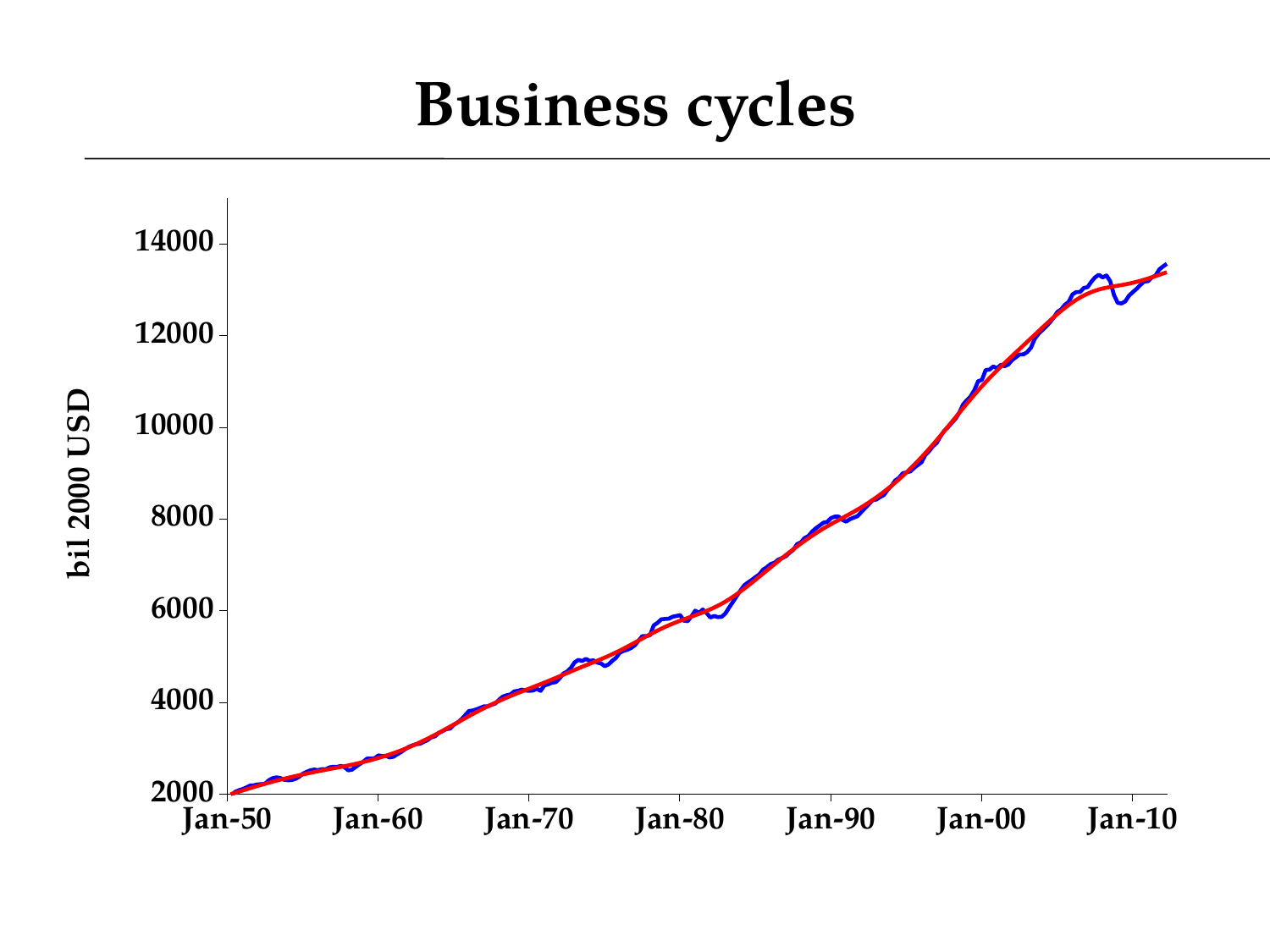

# Business cycles

### Chart

| Category |  |  |
|---|---|---|
| 17168 | 1770.7 | 1731.527656876236 |
| 17258 | 1768.0 | 1749.9906083366209 |
| 17349 | 1766.5 | 1768.6751558533542 |
| 17441 | 1793.3 | 1787.6206236140924 |
| 17533 | 1821.8 | 1806.8665510720155 |
| 17624 | 1855.3 | 1826.4577025094618 |
| 17715 | 1865.3 | 1846.4501689933659 |
| 17807 | 1868.2 | 1866.920656082943 |
| 17899 | 1842.2 | 1887.9611318646562 |
| 17989 | 1835.5 | 1909.6684116609729 |
| 18080 | 1856.1 | 1932.114032614415 |
| 18172 | 1838.7 | 1955.3243824326414 |
| 18264 | 1913.0 | 1979.277322954541 |
| 18354 | 1971.2 | 2003.8723944556082 |
| 18445 | 2048.4 | 2028.960631468486 |
| 18537 | 2084.4 | 2054.3641343894765 |
| 18629 | 2110.7 | 2079.90818781554 |
| 18719 | 2145.7 | 2105.4283695653253 |
| 18810 | 2188.5 | 2130.771900990302 |
| 18902 | 2192.2 | 2155.8046160784666 |
| 18994 | 2214.3 | 2180.423216362771 |
| 19085 | 2216.7 | 2204.5437551157247 |
| 19176 | 2231.6 | 2228.101239660245 |
| 19268 | 2305.3 | 2251.036974506619 |
| 19360 | 2348.4 | 2273.29351488548 |
| 19450 | 2366.2 | 2294.846831875055 |
| 19541 | 2351.8 | 2315.7205804512064 |
| 19633 | 2314.6 | 2335.9854384518653 |
| 19725 | 2303.5 | 2355.7385703645814 |
| 19815 | 2306.4 | 2375.0677587956143 |
| 19906 | 2332.4 | 2394.0308560370145 |
| 19998 | 2379.1 | 2412.643896513002 |
| 20090 | 2447.7 | 2430.884275686585 |
| 20180 | 2488.1 | 2448.707750327836 |
| 20271 | 2521.4 | 2466.0799123174525 |
| 20363 | 2535.5 | 2482.9906929276344 |
| 20455 | 2523.9 | 2499.464964014676 |
| 20546 | 2543.8 | 2515.5616819807587 |
| 20637 | 2540.6 | 2531.3571492221718 |
| 20729 | 2582.1 | 2546.9476815588705 |
| 20821 | 2597.9 | 2562.438023296066 |
| 20911 | 2591.7 | 2577.9576756922866 |
| 21002 | 2616.6 | 2593.6616082373566 |
| 21094 | 2589.1 | 2609.717250092009 |
| 21186 | 2519.0 | 2626.310651632605 |
| 21276 | 2534.5 | 2643.6195894509106 |
| 21367 | 2593.9 | 2661.757354783161 |
| 21459 | 2654.3 | 2680.7700641701467 |
| 21551 | 2708.0 | 2700.6619456609337 |
| 21641 | 2776.4 | 2721.4208331096684 |
| 21732 | 2773.1 | 2743.039143224786 |
| 21824 | 2782.8 | 2765.543877037286 |
| 21916 | 2845.3 | 2788.9821612029964 |
| 22007 | 2832.0 | 2813.4139080472746 |
| 22098 | 2836.6 | 2838.9368737976097 |
| 22190 | 2800.2 | 2865.6644920051117 |
| 22282 | 2816.9 | 2893.7134019560544 |
| 22372 | 2869.6 | 2923.163102780493 |
| 22463 | 2915.9 | 2954.047200355475 |
| 22555 | 2975.3 | 2986.3666862547007 |
| 22647 | 3028.7 | 3020.098423485961 |
| 22737 | 3062.1 | 3055.211344891721 |
| 22828 | 3090.4 | 3091.6784809480637 |
| 22920 | 3097.9 | 3129.4758895226246 |
| 23012 | 3138.4 | 3168.577428613536 |
| 23102 | 3177.7 | 3208.934990824984 |
| 23193 | 3237.6 | 3250.4781399064514 |
| 23285 | 3262.2 | 3293.1121179962383 |
| 23377 | 3335.4 | 3336.7282943655086 |
| 23468 | 3373.7 | 3381.1916958966763 |
| 23559 | 3419.5 | 3426.358655728734 |
| 23651 | 3429.0 | 3472.0724502084113 |
| 23743 | 3513.3 | 3518.163156652478 |
| 23833 | 3560.9 | 3564.423792083955 |
| 23924 | 3633.2 | 3610.633414557836 |
| 24016 | 3720.8 | 3656.55779670551 |
| 24108 | 3812.2 | 3701.9661048105922 |
| 24198 | 3824.9 | 3746.6582360129064 |
| 24289 | 3850.0 | 3790.495854750153 |
| 24381 | 3881.2 | 3833.3859630689167 |
| 24473 | 3915.4 | 3875.271583221512 |
| 24563 | 3916.2 | 3916.1261661576646 |
| 24654 | 3947.5 | 3955.950065092996 |
| 24746 | 3977.6 | 3994.7461363556267 |
| 24838 | 4059.5 | 4032.5142591710282 |
| 24929 | 4128.5 | 4069.2455386312668 |
| 25020 | 4156.7 | 4104.9499327587855 |
| 25112 | 4174.7 | 4139.677105406712 |
| 25204 | 4240.5 | 4173.5128582904135 |
| 25294 | 4252.8 | 4206.569486076493 |
| 25385 | 4279.7 | 4239.006291152052 |
| 25477 | 4259.6 | 4271.017629685554 |
| 25569 | 4252.900000000001 | 4302.830078728452 |
| 25659 | 4260.7 | 4334.670095463831 |
| 25750 | 4298.6 | 4366.7391555901195 |
| 25842 | 4253.0 | 4399.197412326938 |
| 25934 | 4370.3 | 4432.166188374569 |
| 26024 | 4395.1 | 4465.676059360239 |
| 26115 | 4430.2 | 4499.718915538659 |
| 26207 | 4442.5 | 4534.241164248035 |
| 26299 | 4521.900000000001 | 4569.142999970445 |
| 26390 | 4629.1 | 4604.262615701716 |
| 26481 | 4673.5 | 4639.403009101224 |
| 26573 | 4750.5 | 4674.376879104209 |
| 26665 | 4872.0 | 4709.01296140272 |
| 26755 | 4928.400000000001 | 4743.183097629592 |
| 26846 | 4902.1 | 4776.857441859585 |
| 26938 | 4948.8 | 4810.12098273638 |
| 27030 | 4905.400000000001 | 4843.139889194803 |
| 27120 | 4918.0 | 4876.171846303672 |
| 27211 | 4869.400000000001 | 4909.52092997591 |
| 27303 | 4850.2 | 4943.525966272717 |
| 27395 | 4791.2 | 4978.509653891189 |
| 27485 | 4827.8 | 5014.74419002644 |
| 27576 | 4909.1 | 5052.388841157014 |
| 27668 | 4973.3 | 5091.487107601419 |
| 27760 | 5086.3 | 5131.991904061061 |
| 27851 | 5124.6 | 5173.7789571243065 |
| 27942 | 5149.7 | 5216.690890497604 |
| 28034 | 5187.1 | 5260.533663215661 |
| 28126 | 5247.3 | 5305.0637003642905 |
| 28216 | 5351.6 | 5349.981954071284 |
| 28307 | 5447.3 | 5394.942136368951 |
| 28399 | 5446.1 | 5439.587304612573 |
| 28491 | 5464.7 | 5483.5820608776485 |
| 28581 | 5679.7 | 5526.584957479161 |
| 28672 | 5735.4 | 5568.232992249126 |
| 28764 | 5811.3 | 5608.249774620331 |
| 28856 | 5821.0 | 5646.457703903021 |
| 28946 | 5826.4 | 5682.803402739108 |
| 29037 | 5868.3 | 5717.343768909765 |
| 29129 | 5884.5 | 5750.22947070683 |
| 29221 | 5903.4 | 5781.711144509133 |
| 29312 | 5782.4 | 5812.13057040029 |
| 29403 | 5771.7 | 5841.913989105013 |
| 29495 | 5878.4 | 5871.47822179356 |
| 29587 | 6000.6 | 5901.20419602091 |
| 29677 | 5952.7 | 5931.484990471205 |
| 29768 | 6025.0 | 5962.784041183551 |
| 29860 | 5950.0 | 5995.588143937386 |
| 29952 | 5852.3 | 6030.4344877654485 |
| 30042 | 5884.0 | 6067.84497695709 |
| 30133 | 5861.4 | 6108.241980468644 |
| 30225 | 5866.0 | 6151.943600005759 |
| 30317 | 5938.9 | 6199.120619405199 |
| 30407 | 6072.4 | 6249.766811497724 |
| 30498 | 6192.2 | 6303.710227218576 |
| 30590 | 6320.2 | 6360.661300431876 |
| 30682 | 6442.8 | 6420.250272312218 |
| 30773 | 6554.0 | 6482.068674771372 |
| 30864 | 6617.7 | 6545.70692022796 |
| 30956 | 6671.6 | 6610.7847132548195 |
| 31048 | 6734.5 | 6676.951819547709 |
| 31138 | 6791.5 | 6743.882066879341 |
| 31229 | 6897.6 | 6811.2723108926 |
| 31321 | 6950.0 | 6878.8372959153085 |
| 31413 | 7016.8 | 6946.335131260003 |
| 31503 | 7045.0 | 7013.559832910248 |
| 31594 | 7112.9 | 7080.342661486465 |
| 31686 | 7147.3 | 7146.529221024748 |
| 31778 | 7186.9 | 7211.981020184553 |
| 31868 | 7263.3 | 7276.556169243893 |
| 31959 | 7326.3 | 7340.093075101415 |
| 32051 | 7451.7 | 7402.41762072367 |
| 32143 | 7490.2 | 7463.342783744759 |
| 32234 | 7586.4 | 7522.708616877436 |
| 32325 | 7625.6 | 7580.36937273904 |
| 32417 | 7727.4 | 7636.217539157687 |
| 32509 | 7799.9 | 7690.173631604705 |
| 32599 | 7858.3 | 7742.216025693013 |
| 32690 | 7920.6 | 7792.394151762032 |
| 32782 | 7937.9 | 7840.834136953942 |
| 32874 | 8020.8 | 7887.7478940432675 |
| 32964 | 8052.7 | 7933.415219803292 |
| 33055 | 8052.6 | 7978.20715488613 |
| 33147 | 7982.0 | 8022.578837645808 |
| 33239 | 7943.4 | 8067.042791432068 |
| 33329 | 7997.0 | 8112.097355573381 |
| 33420 | 8030.7 | 8158.173285403834 |
| 33512 | 8062.2 | 8205.637906834312 |
| 33604 | 8150.7 | 8254.786046865893 |
| 33695 | 8237.299999999992 | 8305.828419641588 |
| 33786 | 8322.299999999992 | 8358.915167688416 |
| 33878 | 8409.799999999992 | 8414.157308693944 |
| 33970 | 8425.299999999992 | 8471.646210461311 |
| 34060 | 8479.2 | 8531.473661356913 |
| 34151 | 8523.799999999992 | 8593.70528125733 |
| 34243 | 8636.4 | 8658.37603603631 |
| 34335 | 8720.5 | 8725.478041524952 |
| 34425 | 8839.799999999992 | 8794.98974218159 |
| 34516 | 8896.7 | 8866.886162766385 |
| 34608 | 8995.5 | 8941.170228320027 |
| 34700 | 9017.6 | 9017.864112993759 |
| 34790 | 9037.0 | 9097.025358778488 |
| 34881 | 9112.9 | 9178.713481532879 |
| 34973 | 9176.4 | 9262.951883125921 |
| 35065 | 9239.299999999992 | 9349.722769553548 |
| 35156 | 9399.0 | 9438.952185656039 |
| 35247 | 9480.799999999992 | 9530.492335493624 |
| 35339 | 9584.299999999992 | 9624.163766802452 |
| 35431 | 9658.0 | 9719.74767970073 |
| 35521 | 9801.2 | 9816.99048918153 |
| 35612 | 9924.2 | 9915.588304622133 |
| 35704 | 10000.299999999992 | 10015.2143178192 |
| 35796 | 10094.799999999992 | 10115.533564780097 |
| 35886 | 10185.6 | 10216.18784262693 |
| 35977 | 10320.0 | 10316.791443294536 |
| 36069 | 10498.6 | 10416.924298986467 |
| 36161 | 10592.1 | 10516.15290759002 |
| 36251 | 10674.9 | 10614.080464211655 |
| 36342 | 10810.7 | 10710.34556952551 |
| 36434 | 11004.8 | 10804.614896971258 |
| 36526 | 11033.6 | 10896.610041687505 |
| 36617 | 11248.8 | 10986.17277666018 |
| 36708 | 11258.3 | 11073.23001373333 |
| 36800 | 11325.0 | 11157.875017043063 |
| 36892 | 11287.8 | 11240.324046645766 |
| 36982 | 11361.7 | 11320.908168260943 |
| 37073 | 11330.4 | 11400.000562438918 |
| 37165 | 11370.0 | 11478.012577023977 |
| 37257 | 11467.1 | 11555.323937365129 |
| 37347 | 11528.1 | 11632.25672868157 |
| 37438 | 11586.6 | 11709.086055073753 |
| 37530 | 11590.6 | 11786.028334905945 |
| 37622 | 11638.9 | 11863.227856627527 |
| 37712 | 11737.5 | 11940.70796503199 |
| 37803 | 11930.7 | 12018.349228026254 |
| 37895 | 12038.6 | 12095.899360420492 |
| 37987 | 12117.9 | 12173.043967638818 |
| 38078 | 12195.9 | 12249.424530188246 |
| 38169 | 12286.7 | 12324.639038050036 |
| 38261 | 12387.2 | 12398.242473237113 |
| 38353 | 12515.0 | 12469.756377298485 |
| 38443 | 12570.7 | 12538.686017395199 |
| 38534 | 12670.5 | 12604.556632117385 |
| 38626 | 12735.6 | 12666.906740920213 |
| 38718 | 12896.4 | 12725.311026175508 |
| 38808 | 12948.7 | 12779.384038437063 |
| 38899 | 12950.4 | 12828.84605812669 |
| 38991 | 13038.4 | 12873.524668402559 |
| 39083 | 13056.1 | 12913.327197232777 |
| 39173 | 13173.6 | 12948.26895477306 |
| 39264 | 13269.8 | 12978.46063753342 |
| 39356 | 13326.0 | 13004.159904729284 |
| 39448 | 13266.8 | 13025.812317869006 |
| 39539 | 13310.5 | 13044.06997629027 |
| 39630 | 13186.9 | 13059.741410114288 |
| 39722 | 12883.5 | 13073.80622967456 |
| 39814 | 12711.0 | 13087.328467653757 |
| 39904 | 12701.0 | 13101.256751580902 |
| 39995 | 12746.7 | 13116.304614558203 |
| 40087 | 12873.1 | 13132.934384619999 |
| 40179 | 12947.6 | 13151.376241754127 |
| 40269 | 13019.6 | 13171.697806218453 |
| 40360 | 13103.5 | 13193.839085738251 |
| 40452 | 13181.2 | 13217.644452535818 |
| 40544 | 13183.8 | 13242.900898190936 |
| 40634 | 13264.7 | 13269.371352828339 |
| 40725 | 13306.9 | 13296.780001121724 |
| 40817 | 13441.0 | 13324.846007143573 |
| 40909 | 13506.4 | 13353.292602493302 |
| 41000 | 13564.5 | 13381.913271873476 |